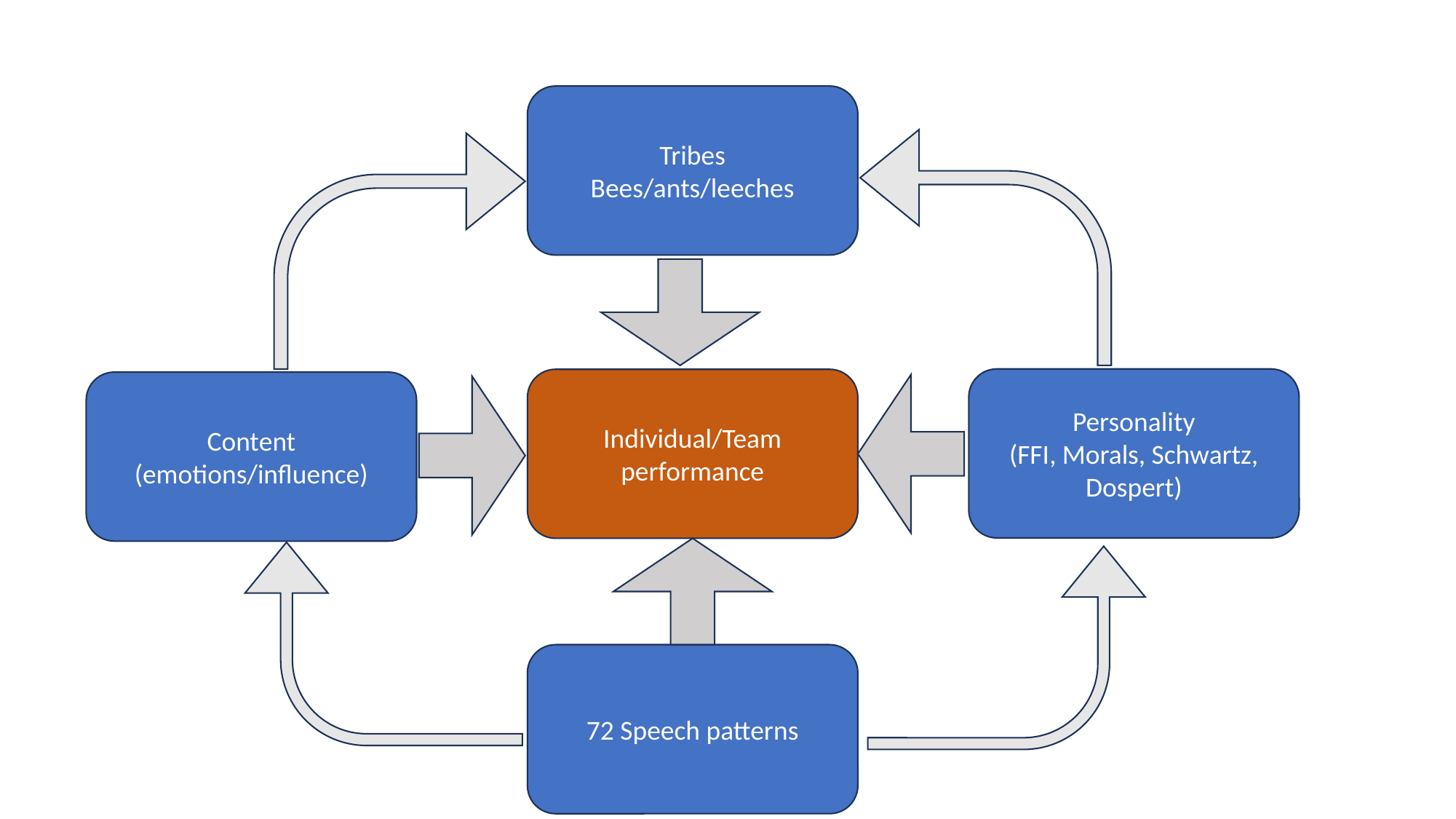

#
Tribes
Bees/ants/leeches

Personality
(FFI, Morals, Schwartz, Dospert)
Individual/Team performance
Content (emotions/influence)

72 Speech patterns